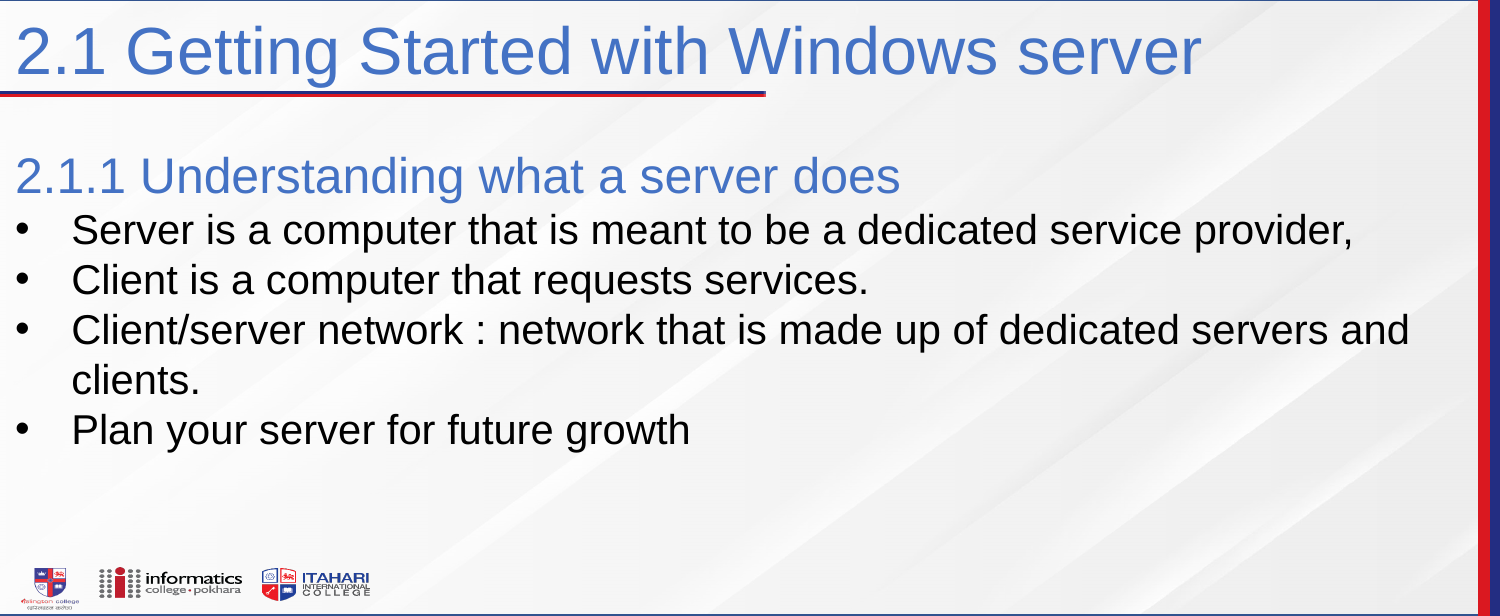

2.1 Getting Started with Windows server

2.1.1 Understanding what a server does
Server is a computer that is meant to be a dedicated service provider,
Client is a computer that requests services.
Client/server network : network that is made up of dedicated servers and clients.
Plan your server for future growth